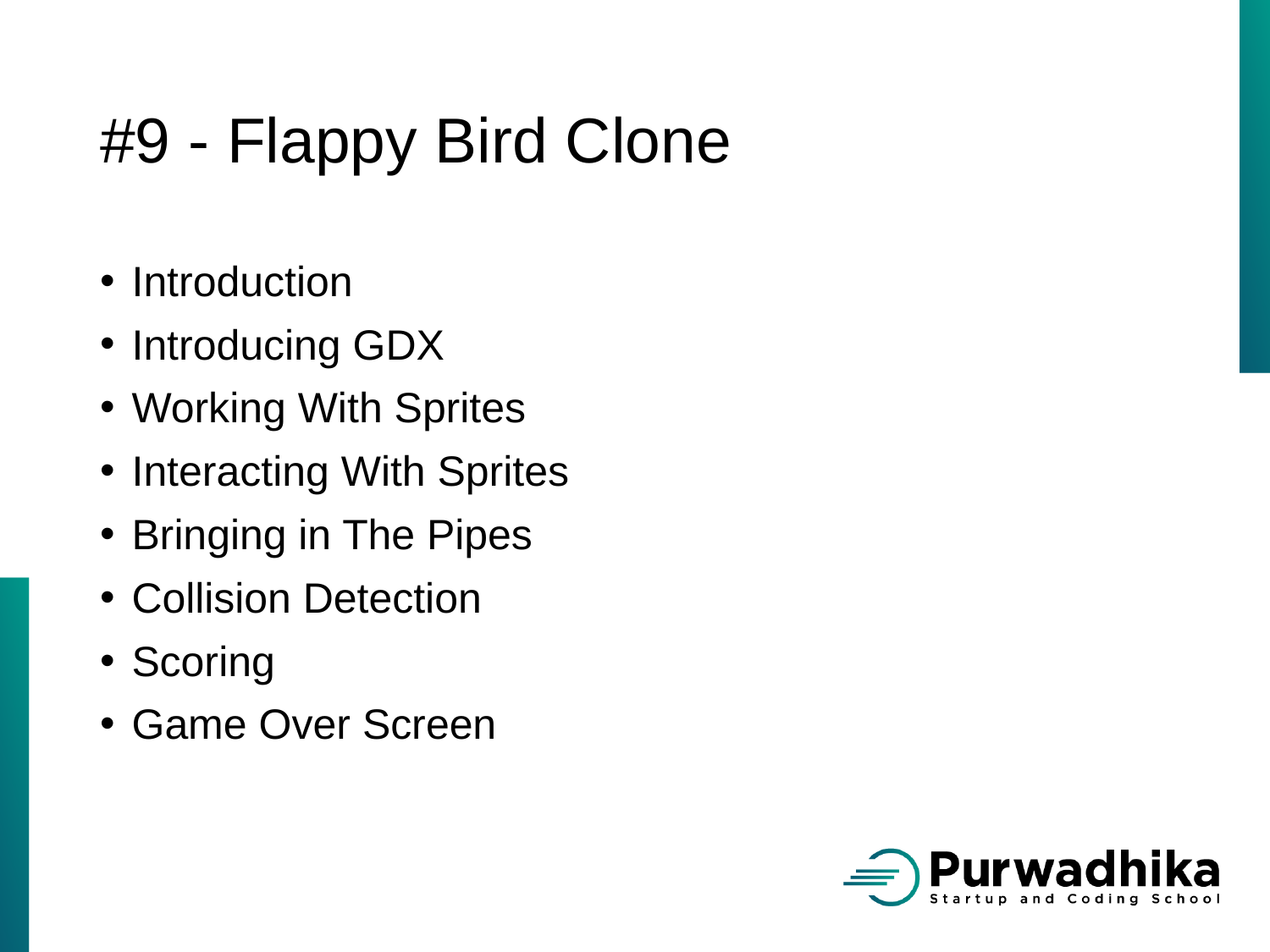

# #9 - Flappy Bird Clone
Introduction
Introducing GDX
Working With Sprites
Interacting With Sprites
Bringing in The Pipes
Collision Detection
Scoring
Game Over Screen